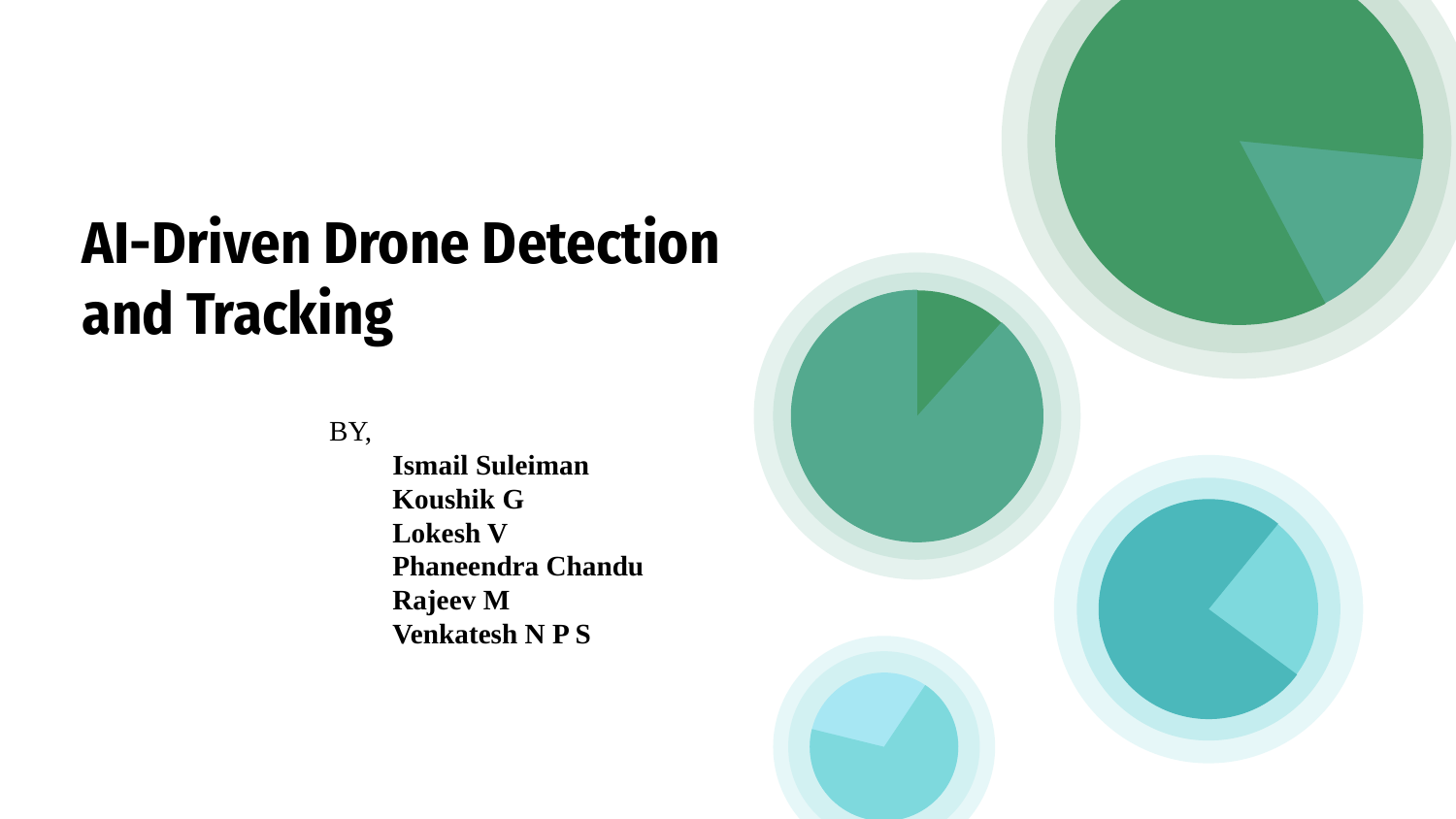

# AI-Driven Drone Detection and Tracking
BY,
         Ismail Suleiman
         Koushik G
         Lokesh V
         Phaneendra Chandu
         Rajeev M
         Venkatesh N P S